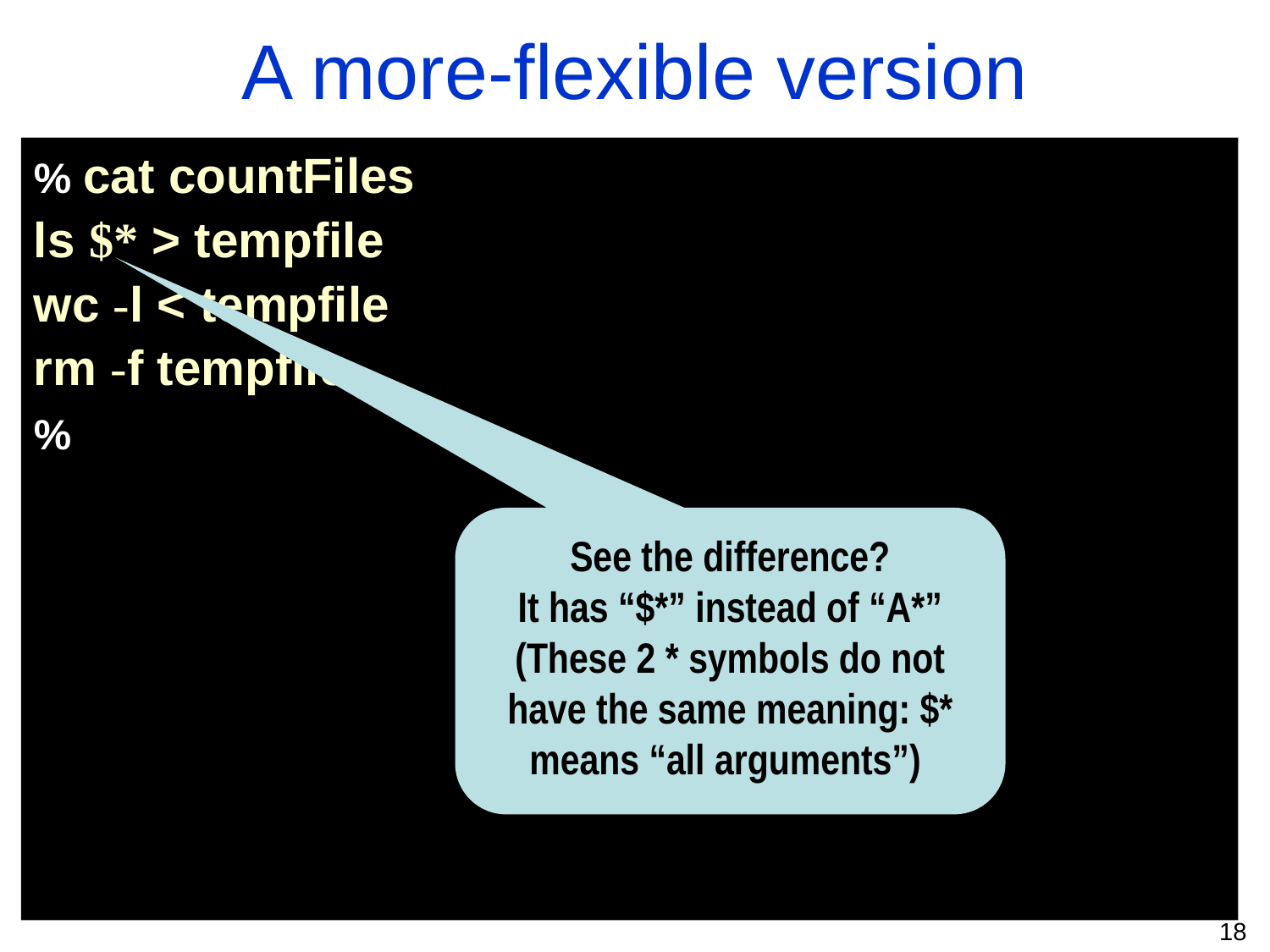

A more-flexible version
% cat countFiles
ls $* > tempfile
wc -l < tempfile
rm -f tempfile
% chmod u+x countFiles A*
% ./countFiles A*
10
% ./countFiles *
17
% ./countFiles A* [^A]*.c
11
%
See the difference?
It has “$*” instead of “A*”
(These 2 * symbols do not have the same meaning: $* means “all arguments”)
18